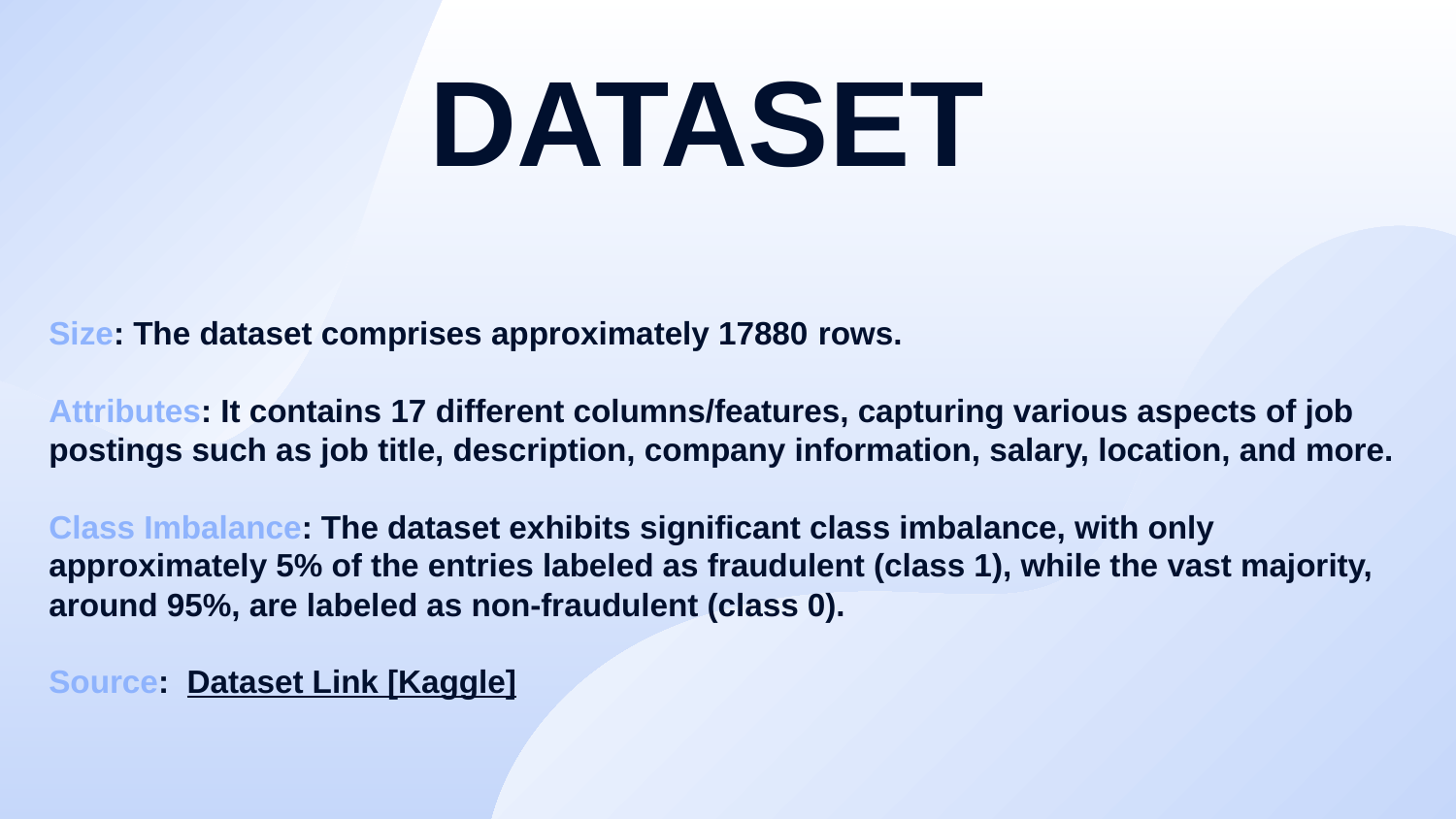

DATASET
# Size: The dataset comprises approximately 17880 rows. Attributes: It contains 17 different columns/features, capturing various aspects of job postings such as job title, description, company information, salary, location, and more. Class Imbalance: The dataset exhibits significant class imbalance, with only approximately 5% of the entries labeled as fraudulent (class 1), while the vast majority, around 95%, are labeled as non-fraudulent (class 0). Source:  Dataset Link [Kaggle]